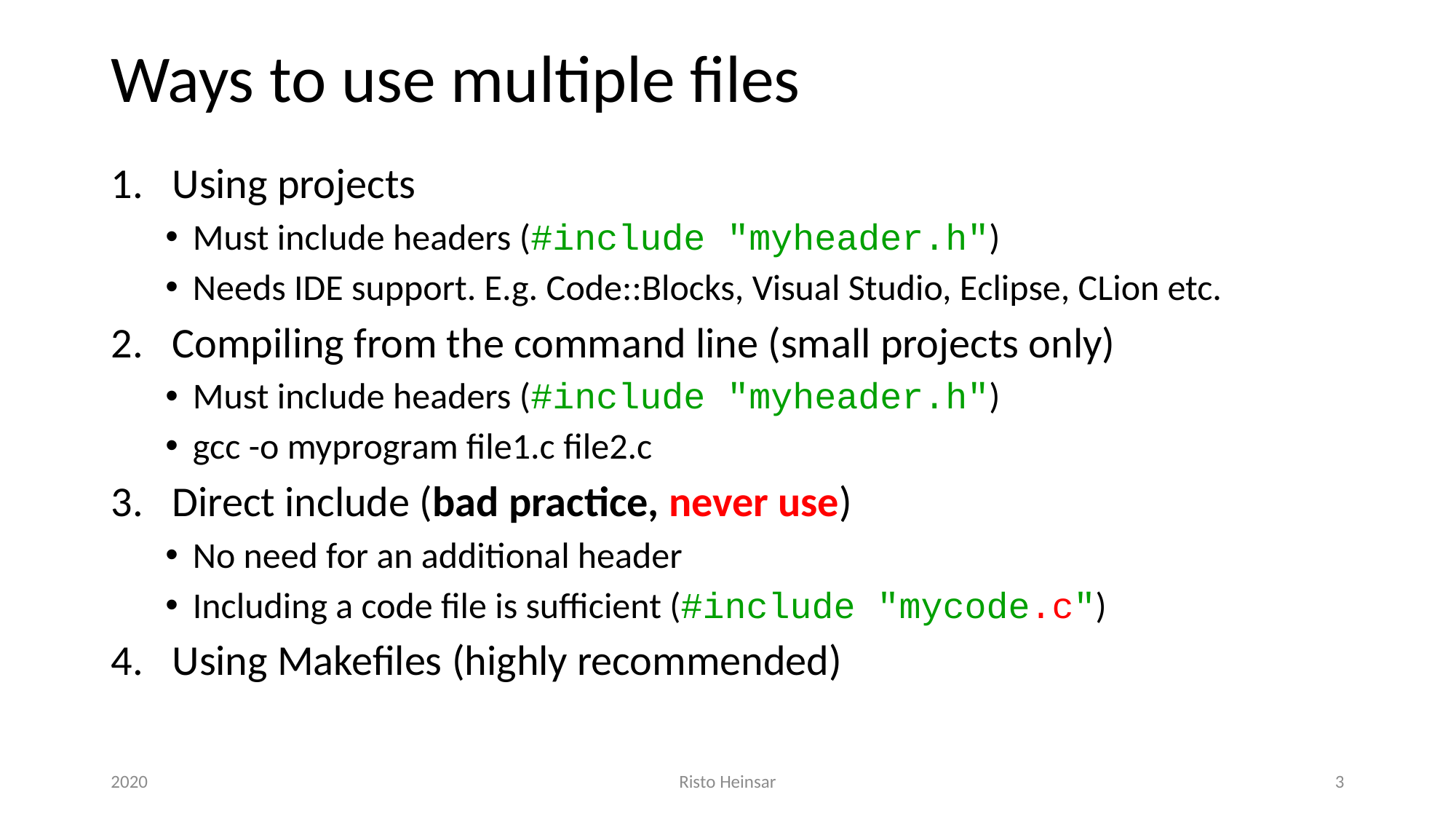

# Ways to use multiple files
Using projects
Must include headers (#include "myheader.h")
Needs IDE support. E.g. Code::Blocks, Visual Studio, Eclipse, CLion etc.
Compiling from the command line (small projects only)
Must include headers (#include "myheader.h")
gcc -o myprogram file1.c file2.c
Direct include (bad practice, never use)
No need for an additional header
Including a code file is sufficient (#include "mycode.c")
Using Makefiles (highly recommended)
2020
Risto Heinsar
3